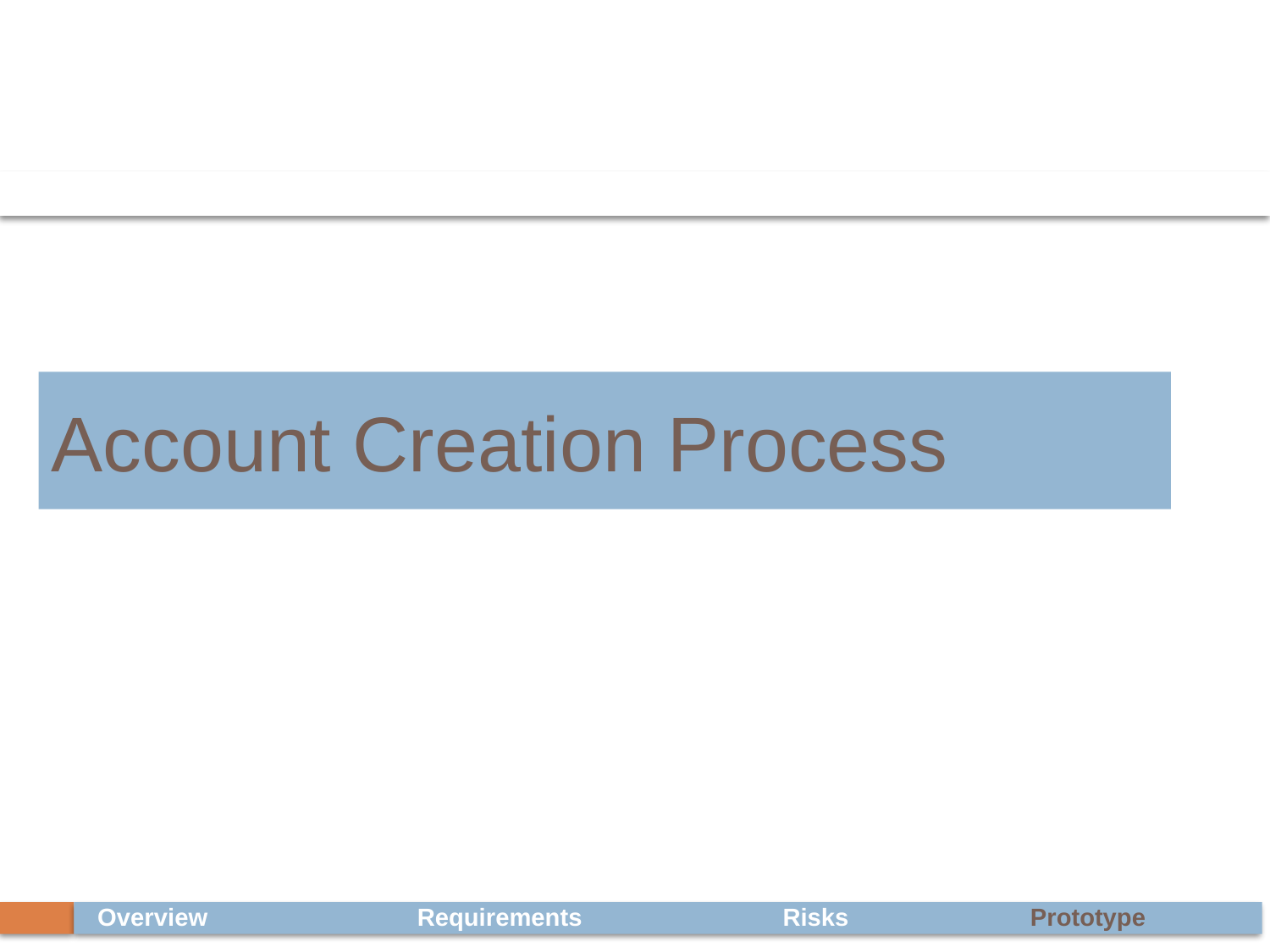

# Account Creation Process
Prototype
Risks
Overview
Requirements